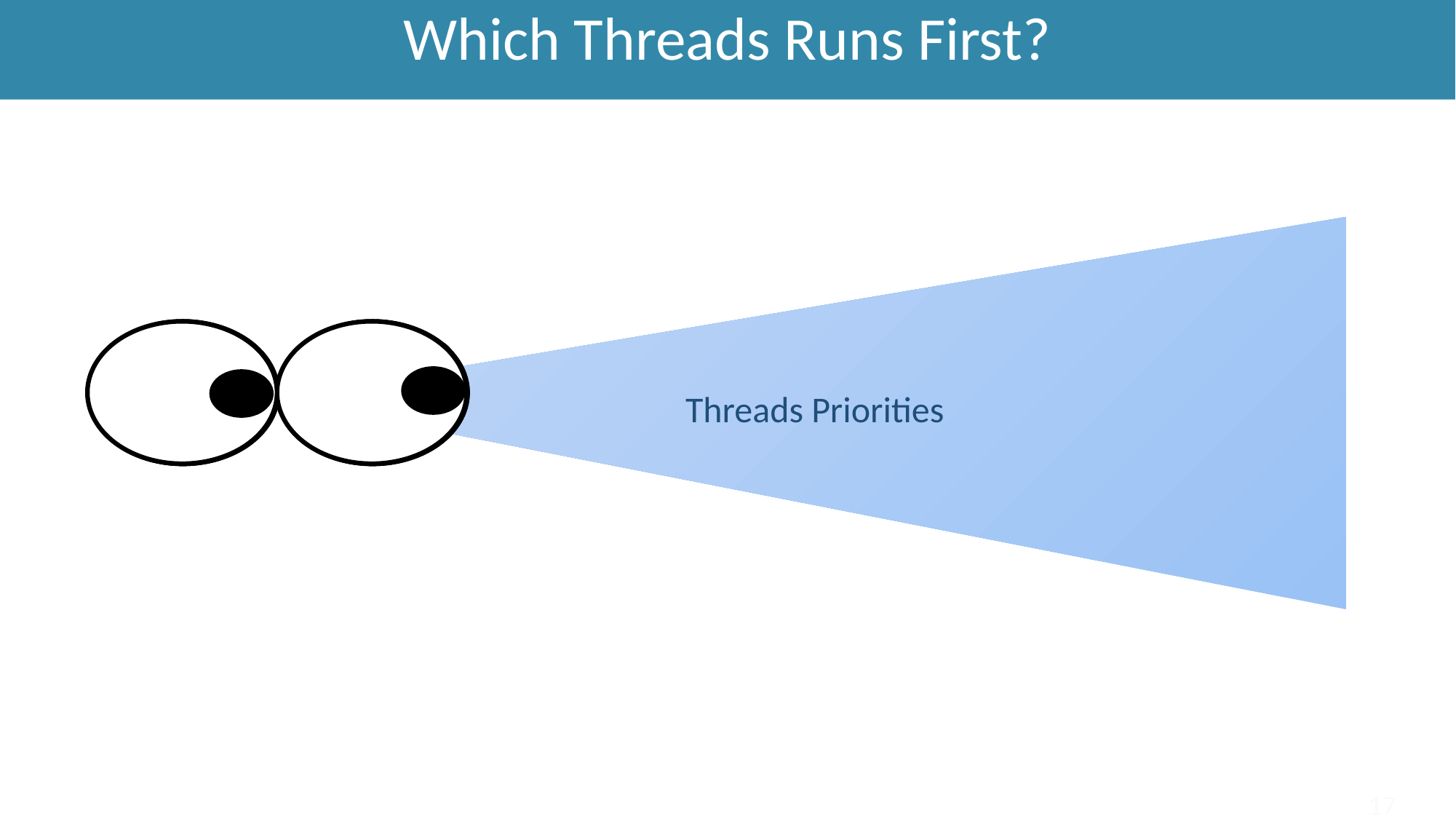

Which Threads Runs First?

# Multi-Threading

Threads Priorities